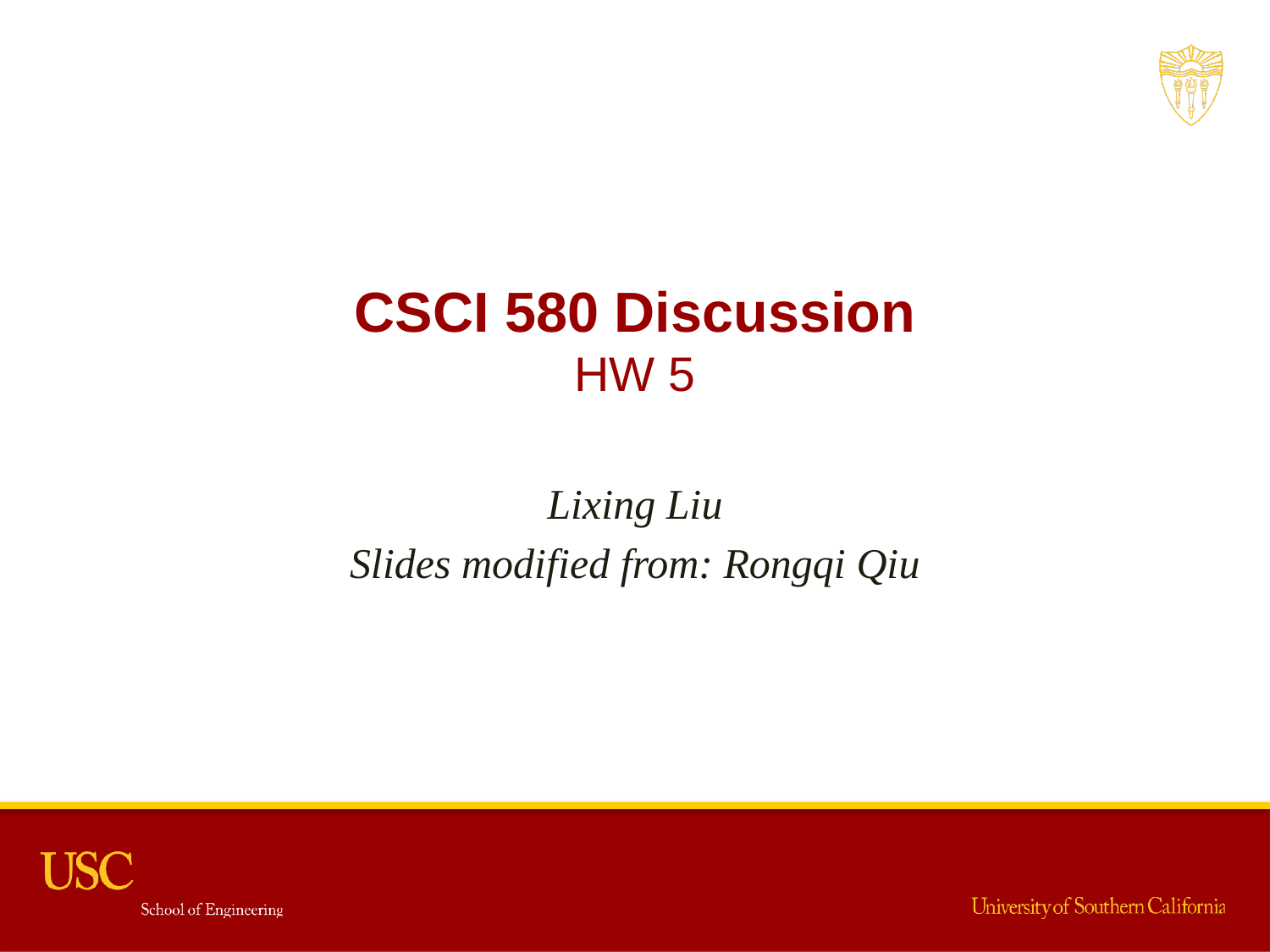

CSCI 580 Discussion
HW 5
Lixing Liu
Slides modified from: Rongqi Qiu